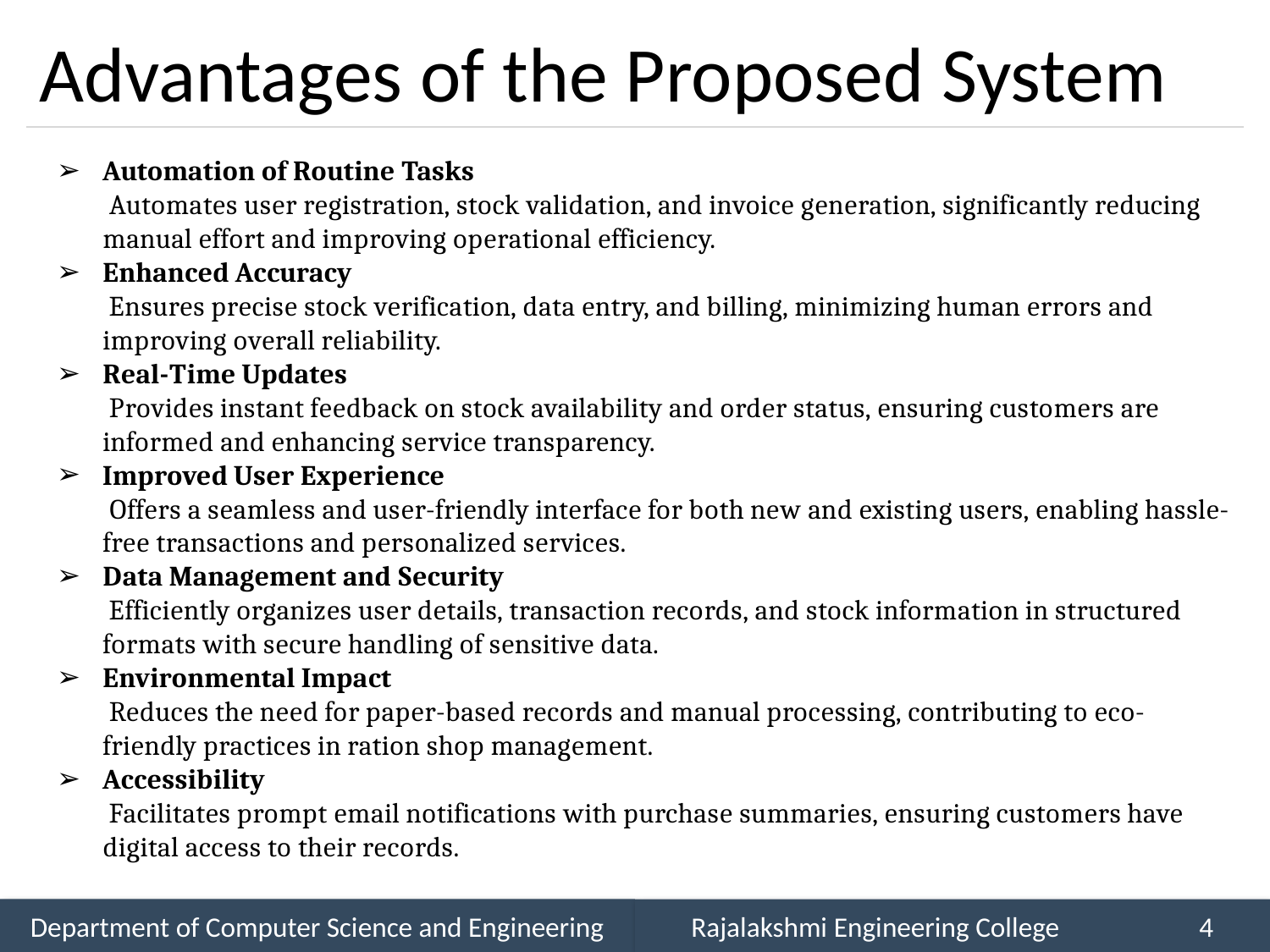

# Advantages of the Proposed System
Automation of Routine Tasks
 Automates user registration, stock validation, and invoice generation, significantly reducing manual effort and improving operational efficiency.
Enhanced Accuracy
 Ensures precise stock verification, data entry, and billing, minimizing human errors and improving overall reliability.
Real-Time Updates
 Provides instant feedback on stock availability and order status, ensuring customers are informed and enhancing service transparency.
Improved User Experience
 Offers a seamless and user-friendly interface for both new and existing users, enabling hassle-free transactions and personalized services.
Data Management and Security
 Efficiently organizes user details, transaction records, and stock information in structured formats with secure handling of sensitive data.
Environmental Impact
 Reduces the need for paper-based records and manual processing, contributing to eco-friendly practices in ration shop management.
Accessibility
 Facilitates prompt email notifications with purchase summaries, ensuring customers have digital access to their records.